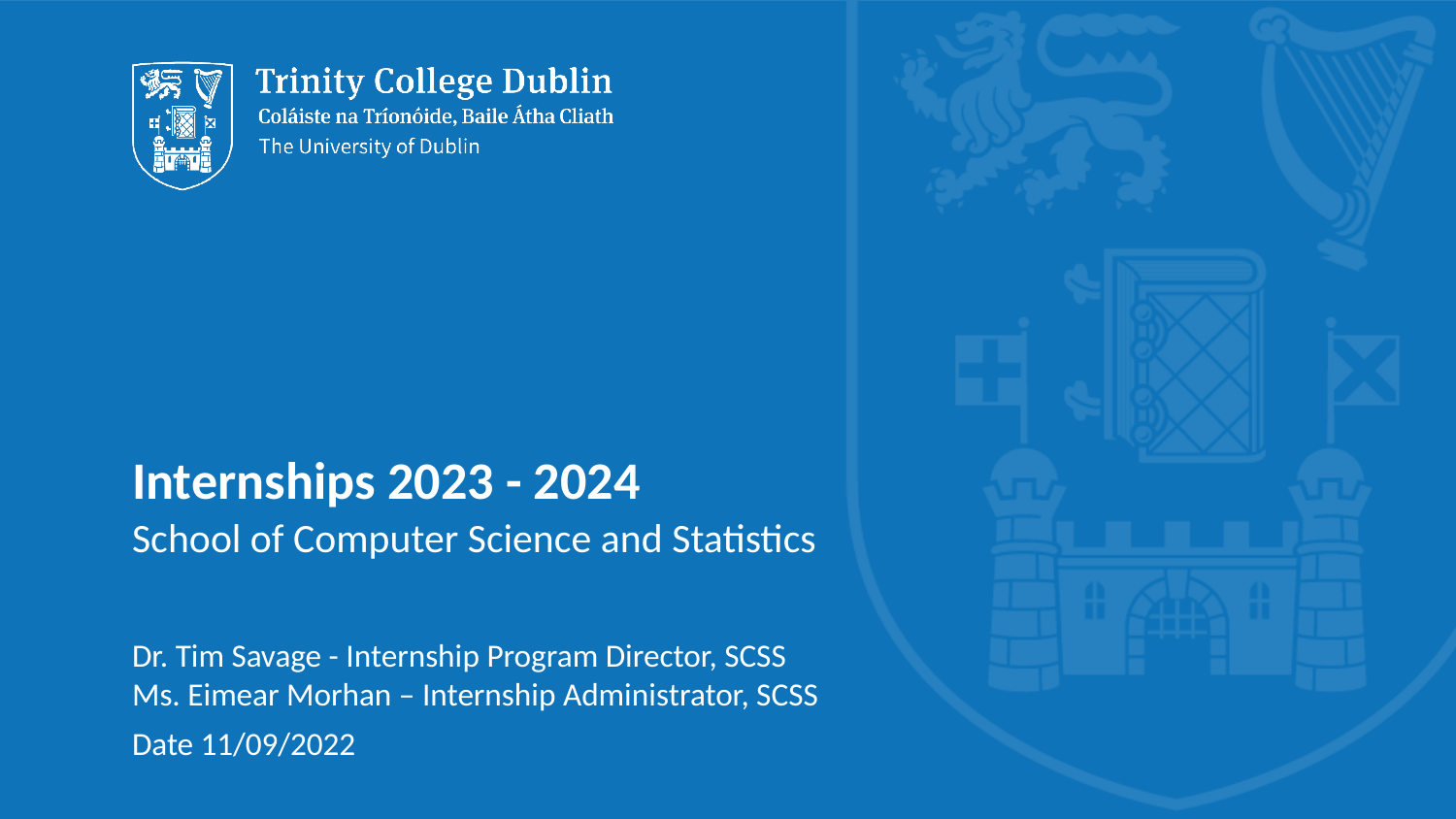

# Internships 2023 - 2024
School of Computer Science and Statistics
Dr. Tim Savage - Internship Program Director, SCSS
Ms. Eimear Morhan – Internship Administrator, SCSS
Date 11/09/2022